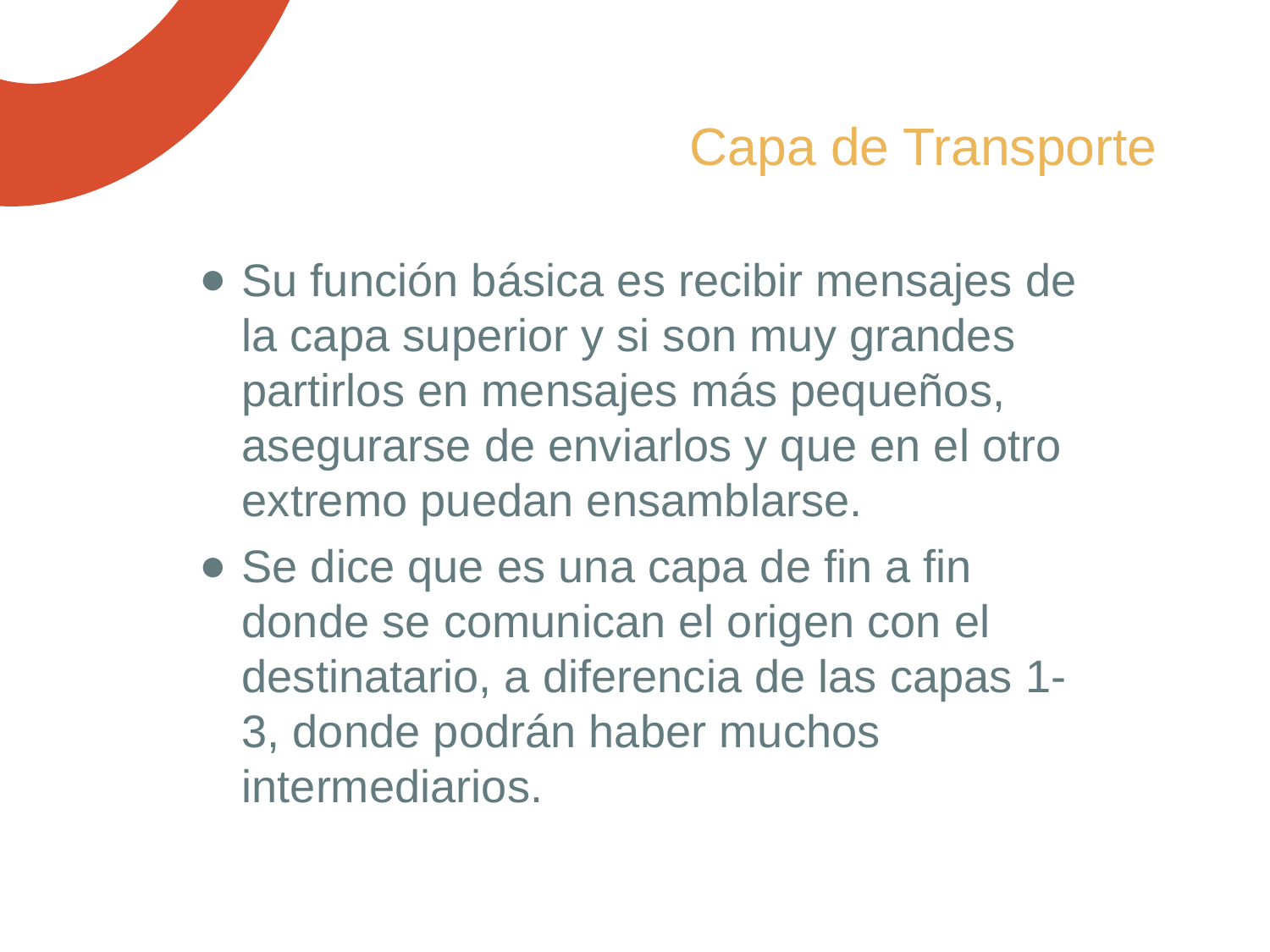

# Capa de Transporte
Su función básica es recibir mensajes de la capa superior y si son muy grandes partirlos en mensajes más pequeños, asegurarse de enviarlos y que en el otro extremo puedan ensamblarse.
Se dice que es una capa de fin a fin donde se comunican el origen con el destinatario, a diferencia de las capas 1-3, donde podrán haber muchos intermediarios.